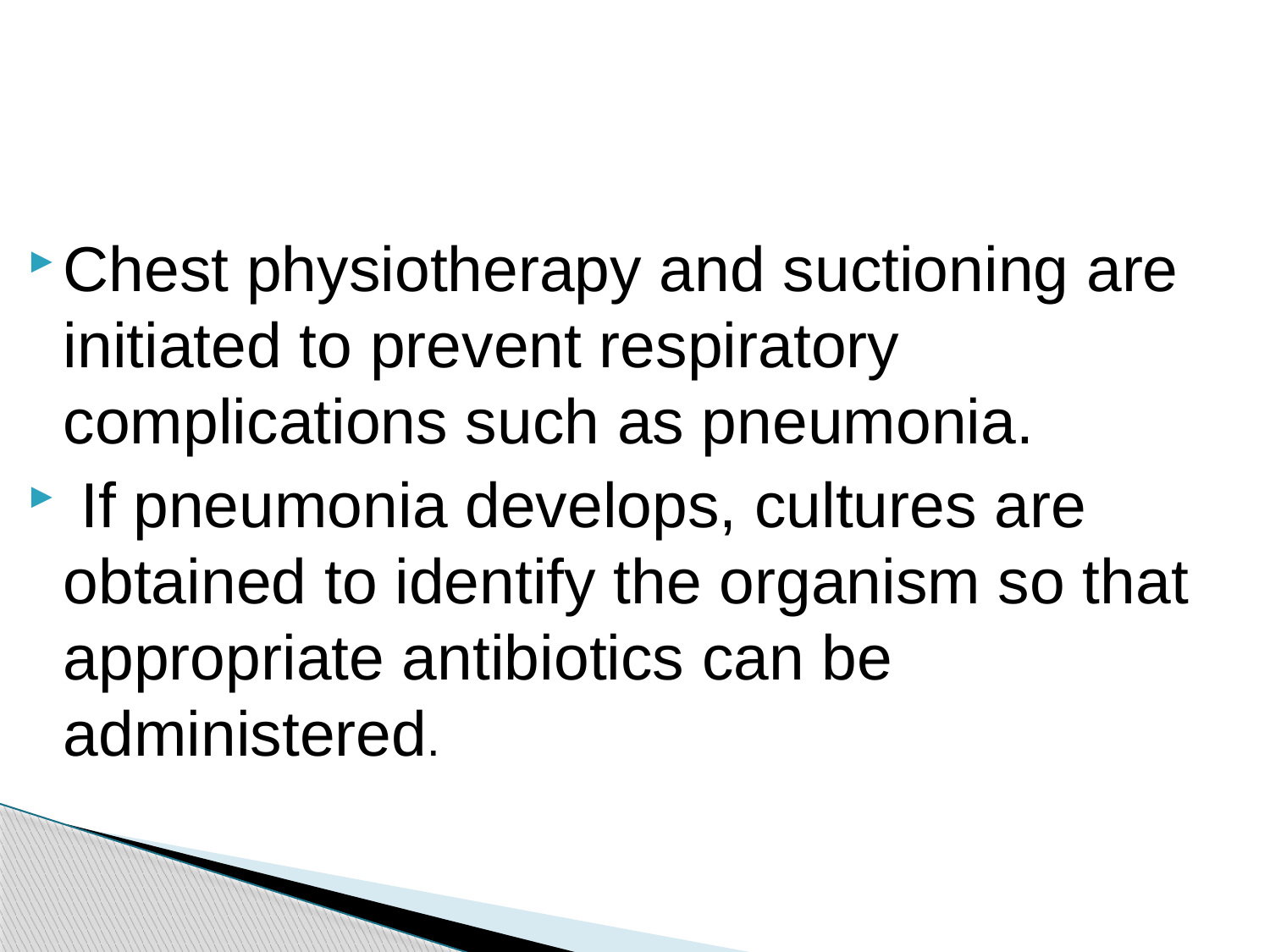

#
Chest physiotherapy and suctioning are initiated to prevent respiratory complications such as pneumonia.
 If pneumonia develops, cultures are obtained to identify the organism so that appropriate antibiotics can be administered.